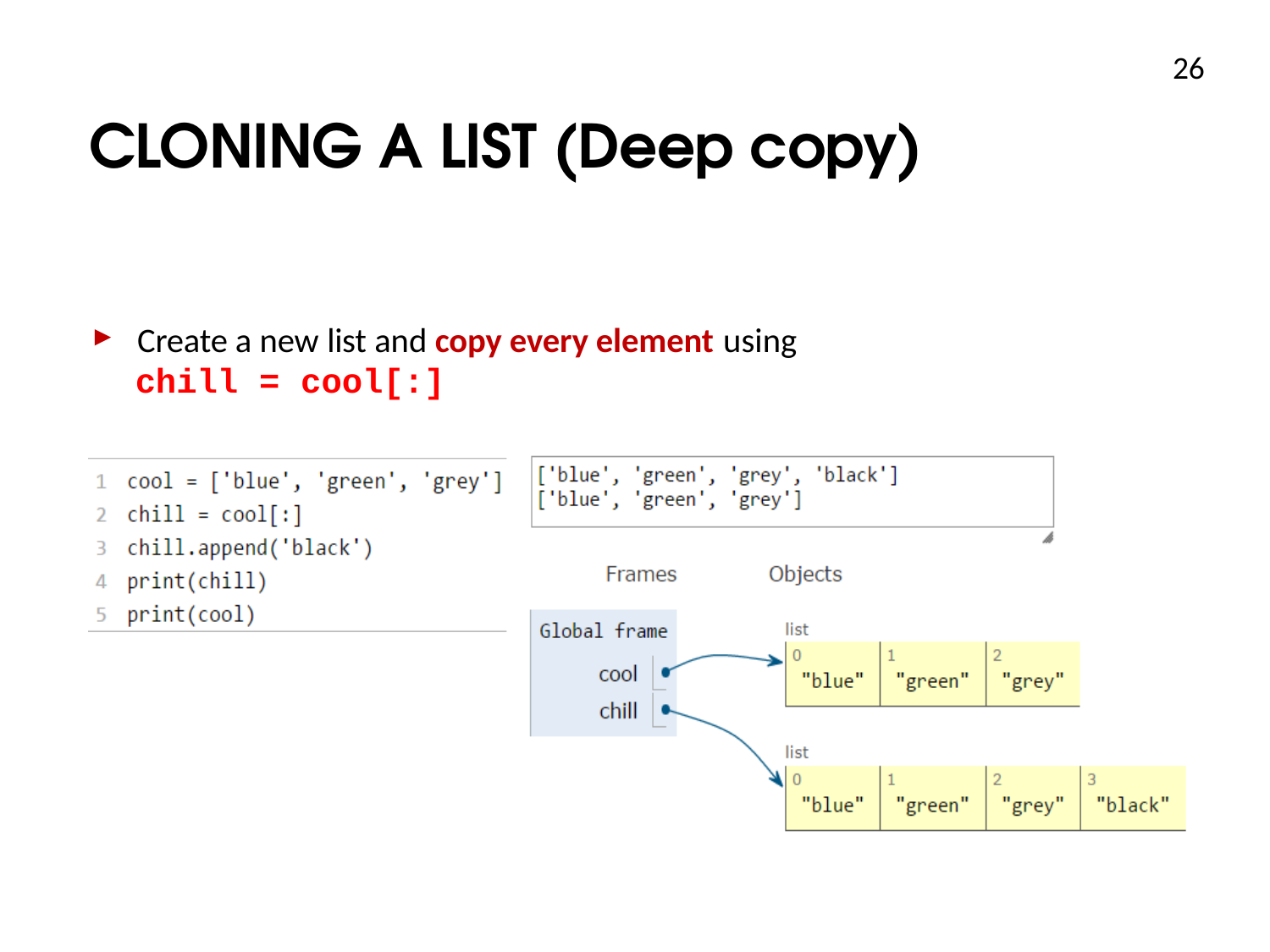

26
# CLONING A LIST (Deep copy)
Create a new list and copy every element using
 chill = cool[:]